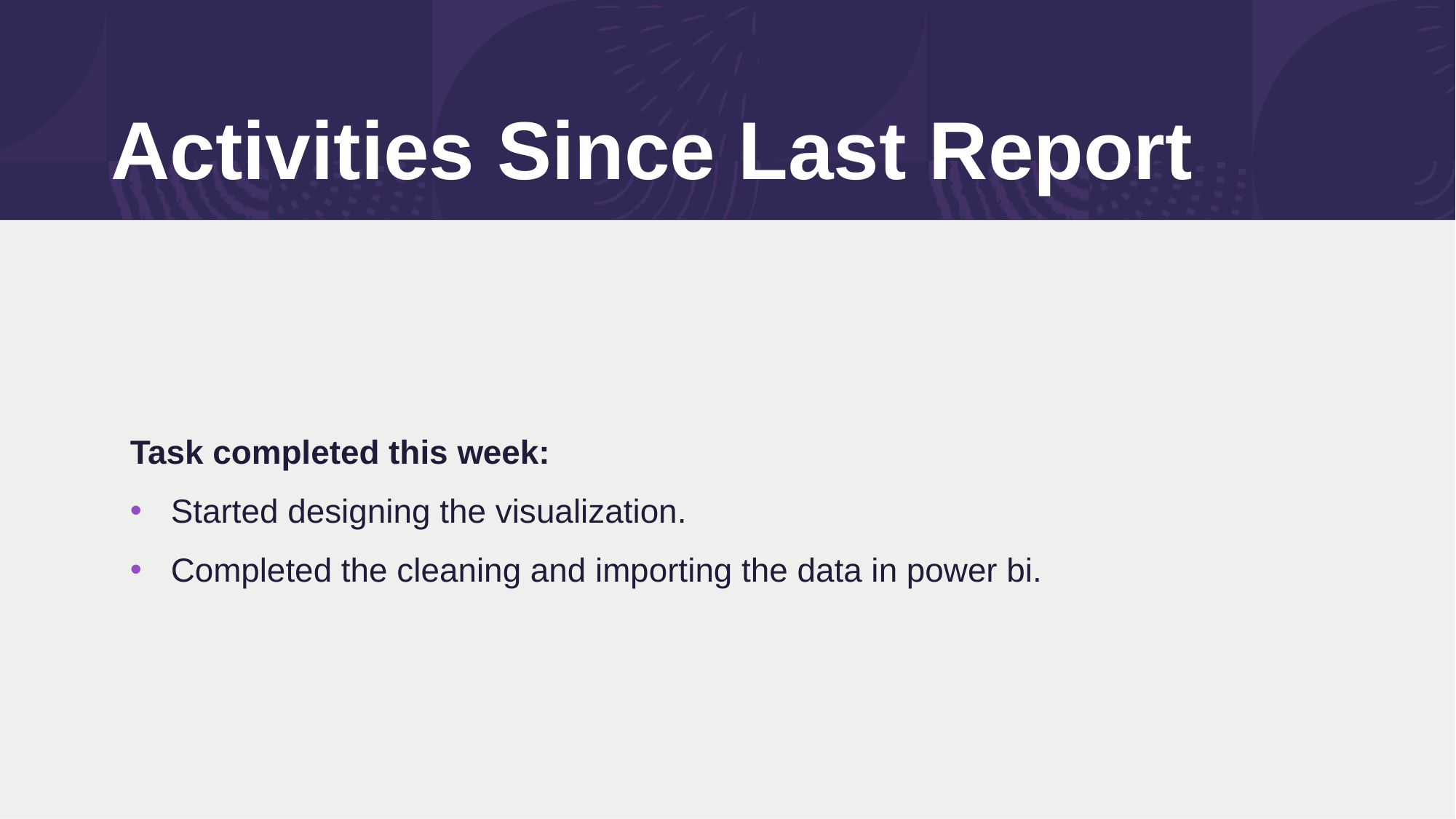

# Activities Since Last Report
Task completed this week:
Started designing the visualization.
Completed the cleaning and importing the data in power bi.